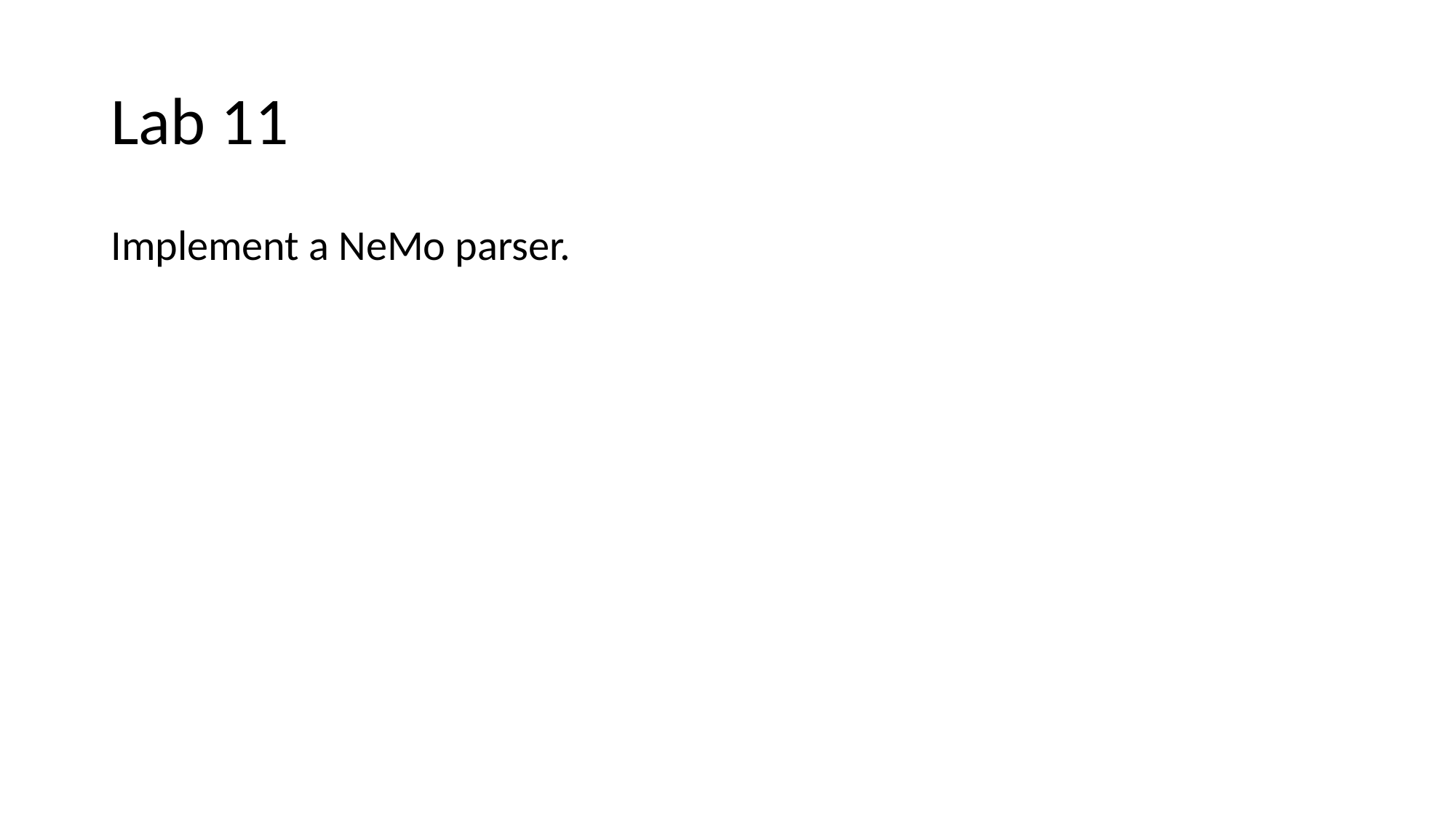

# Lab 11
Implement a NeMo parser.